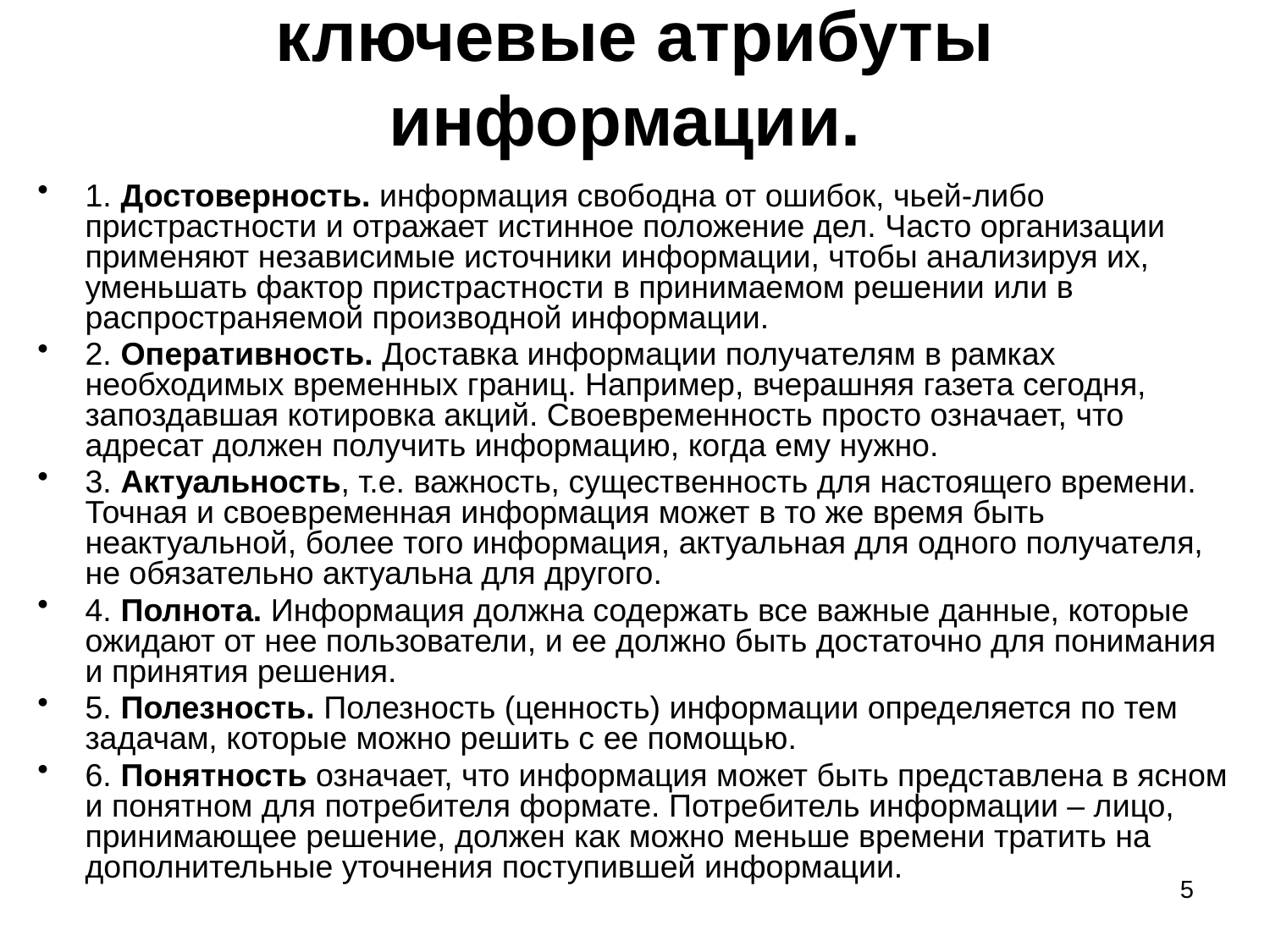

# ключевые атрибуты информации.
1. Достоверность. информация свободна от ошибок, чьей-либо пристрастности и отражает истинное положение дел. Часто организации применяют независимые источники информации, чтобы анализируя их, уменьшать фактор пристрастности в принимаемом решении или в распространяемой производной информации.
2. Оперативность. Доставка информации получателям в рамках необходимых временных границ. Например, вчерашняя газета сегодня, запоздавшая котировка акций. Своевременность просто означает, что адресат должен получить информацию, когда ему нужно.
3. Актуальность, т.е. важность, существенность для настоящего времени. Точная и своевременная информация может в то же время быть неактуальной, более того информация, актуальная для одного получателя, не обязательно актуальна для другого.
4. Полнота. Информация должна содержать все важные данные, которые ожидают от нее пользователи, и ее должно быть достаточно для понимания и принятия решения.
5. Полезность. Полезность (ценность) информации определяется по тем задачам, которые можно решить с ее помощью.
6. Понятность означает, что информация может быть представлена в ясном и понятном для потребителя формате. Потребитель информации – лицо, принимающее решение, должен как можно меньше времени тратить на дополнительные уточнения поступившей информации.
5